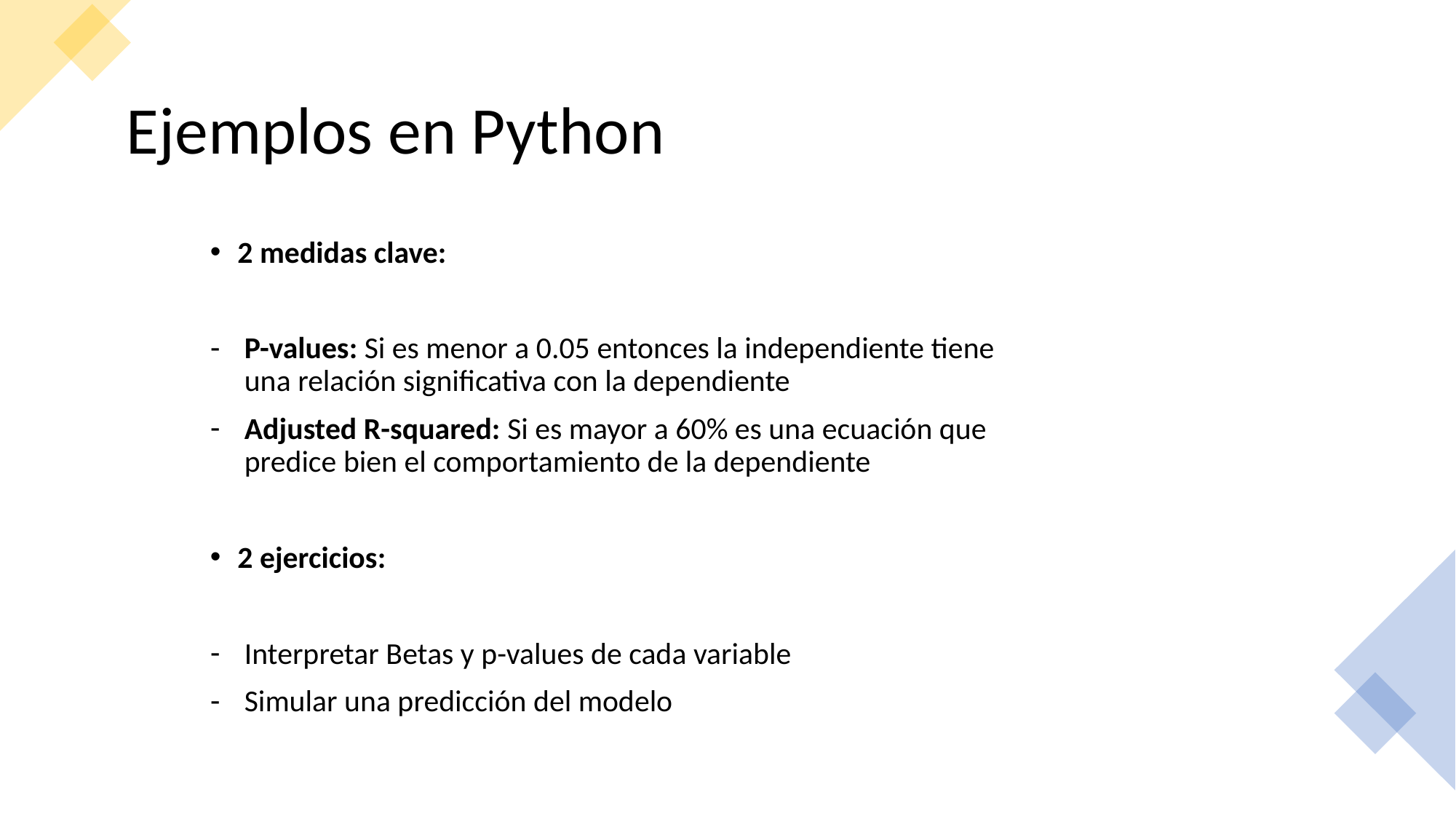

# Ejemplos en Python
2 medidas clave:

P-values: Si es menor a 0.05 entonces la independiente tiene una relación significativa con la dependiente
Adjusted R-squared: Si es mayor a 60% es una ecuación que predice bien el comportamiento de la dependiente

2 ejercicios:

Interpretar Betas y p-values de cada variable
Simular una predicción del modelo